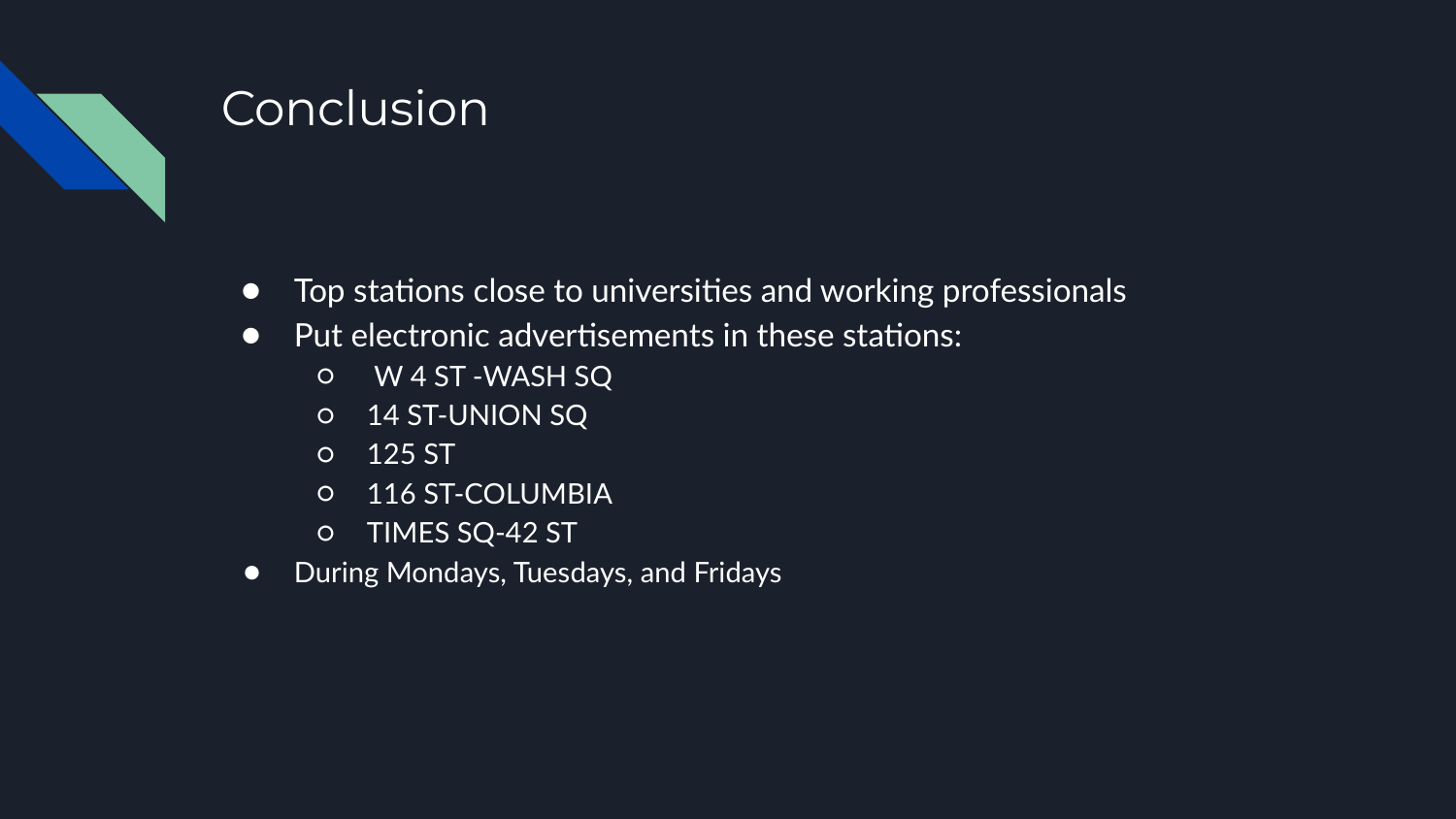

# Conclusion
Top stations close to universities and working professionals
Put electronic advertisements in these stations:
 W 4 ST -WASH SQ
14 ST-UNION SQ
125 ST
116 ST-COLUMBIA
TIMES SQ-42 ST
During Mondays, Tuesdays, and Fridays